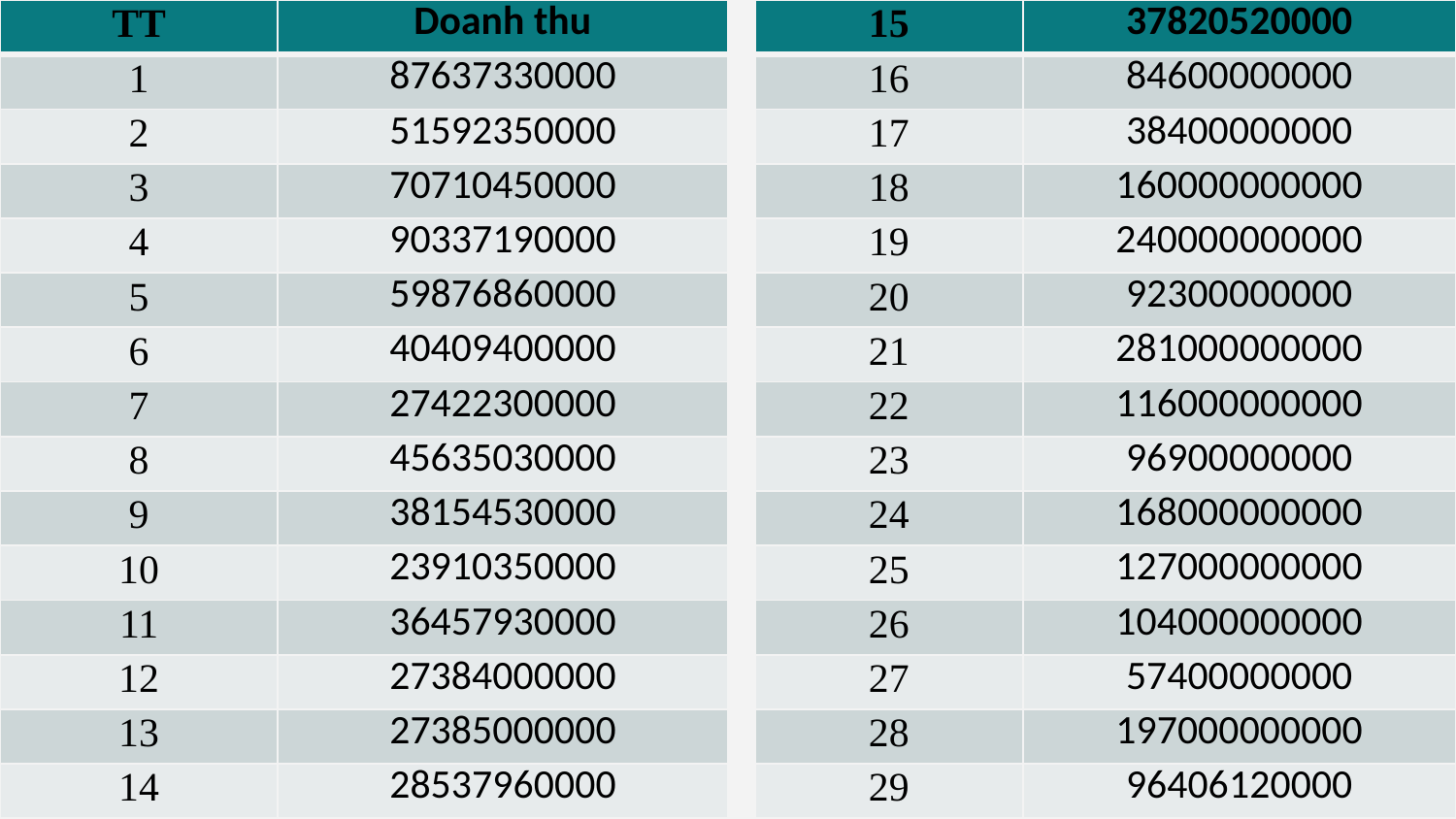

| 15 | 37820520000 |
| --- | --- |
| 16 | 84600000000 |
| 17 | 38400000000 |
| 18 | 160000000000 |
| 19 | 240000000000 |
| 20 | 92300000000 |
| 21 | 281000000000 |
| 22 | 116000000000 |
| 23 | 96900000000 |
| 24 | 168000000000 |
| 25 | 127000000000 |
| 26 | 104000000000 |
| 27 | 57400000000 |
| 28 | 197000000000 |
| 29 | 96406120000 |
| TT | Doanh thu |
| --- | --- |
| 1 | 87637330000 |
| 2 | 51592350000 |
| 3 | 70710450000 |
| 4 | 90337190000 |
| 5 | 59876860000 |
| 6 | 40409400000 |
| 7 | 27422300000 |
| 8 | 45635030000 |
| 9 | 38154530000 |
| 10 | 23910350000 |
| 11 | 36457930000 |
| 12 | 27384000000 |
| 13 | 27385000000 |
| 14 | 28537960000 |